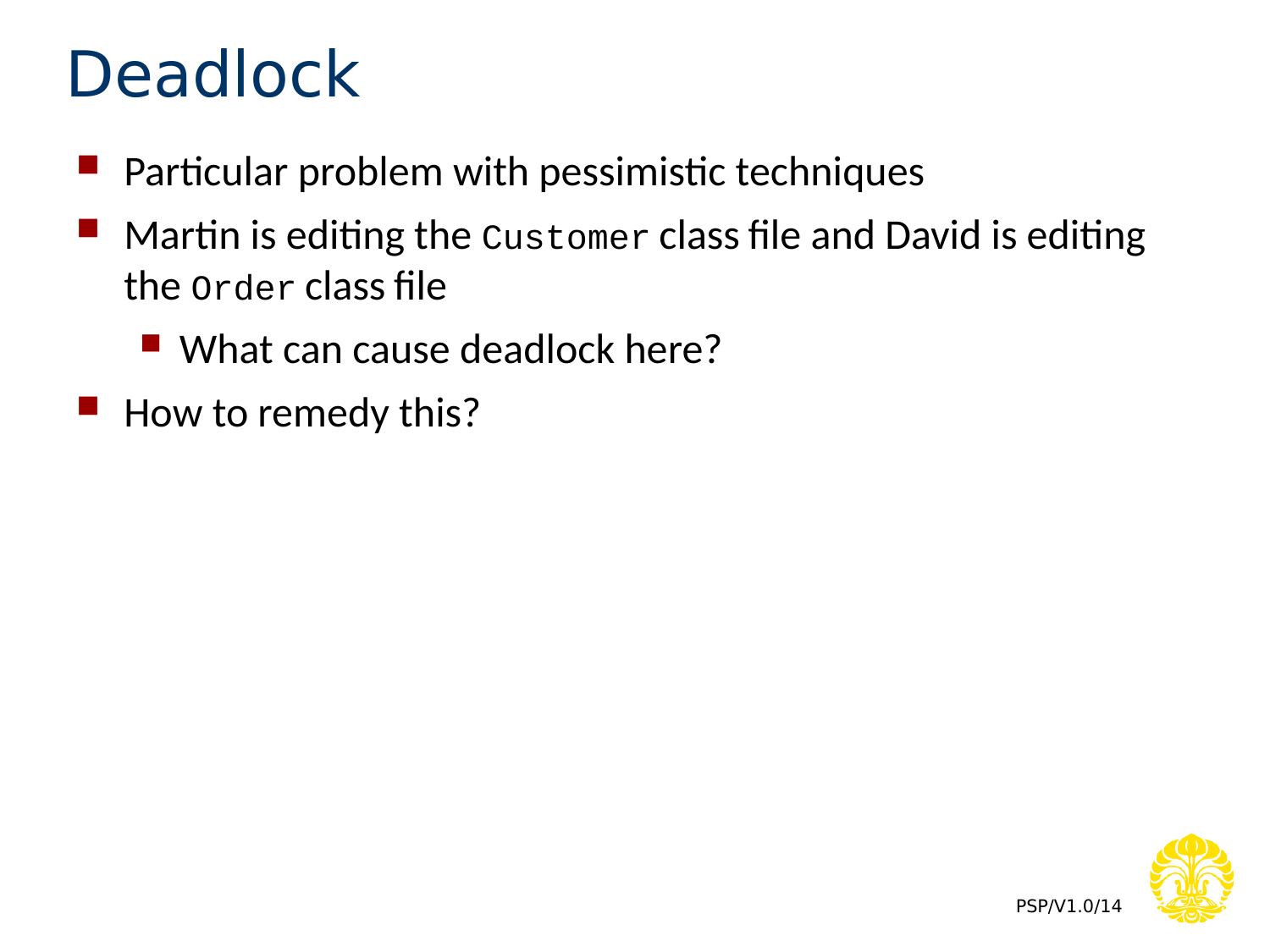

# Deadlock
Particular problem with pessimistic techniques
Martin is editing the Customer class file and David is editing the Order class file
What can cause deadlock here?
How to remedy this?